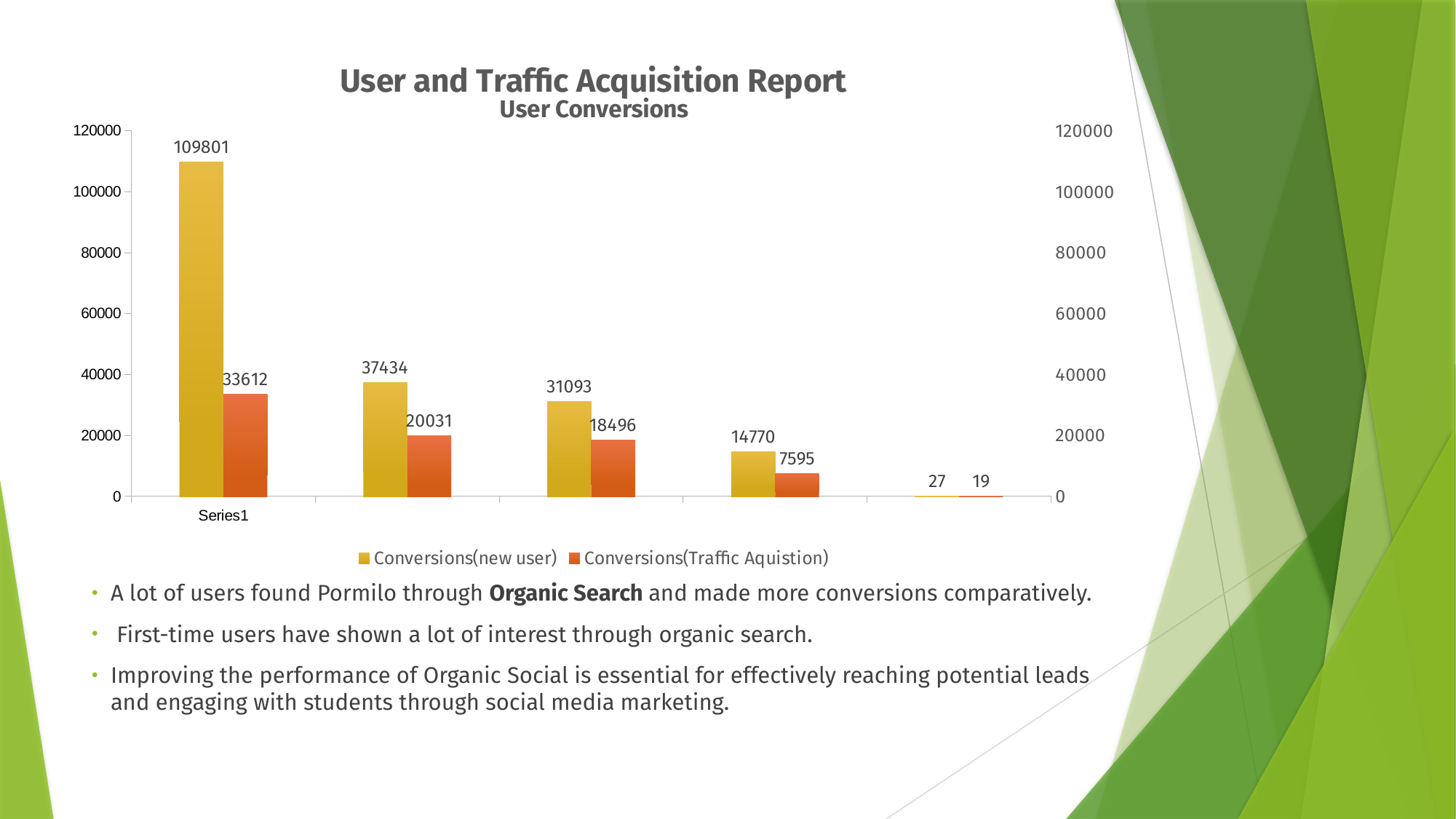

### Chart: User and Traffic Acquisition Report

| Category | Conversions(new user) | Conversions(Traffic Aquistion) |
|---|---|---|
| Organic Search | 109801.0 | 33612.0 |
| Display | 37434.0 | 20031.0 |
| Direct | 31093.0 | 18496.0 |
| Paid Search | 14770.0 | 7595.0 |
| Organic Social | 27.0 | 19.0 |

### Chart: User Conversions

| Category |
|---|
A lot of users found Pormilo through Organic Search and made more conversions comparatively.
 First-time users have shown a lot of interest through organic search.
Improving the performance of Organic Social is essential for effectively reaching potential leads and engaging with students through social media marketing.